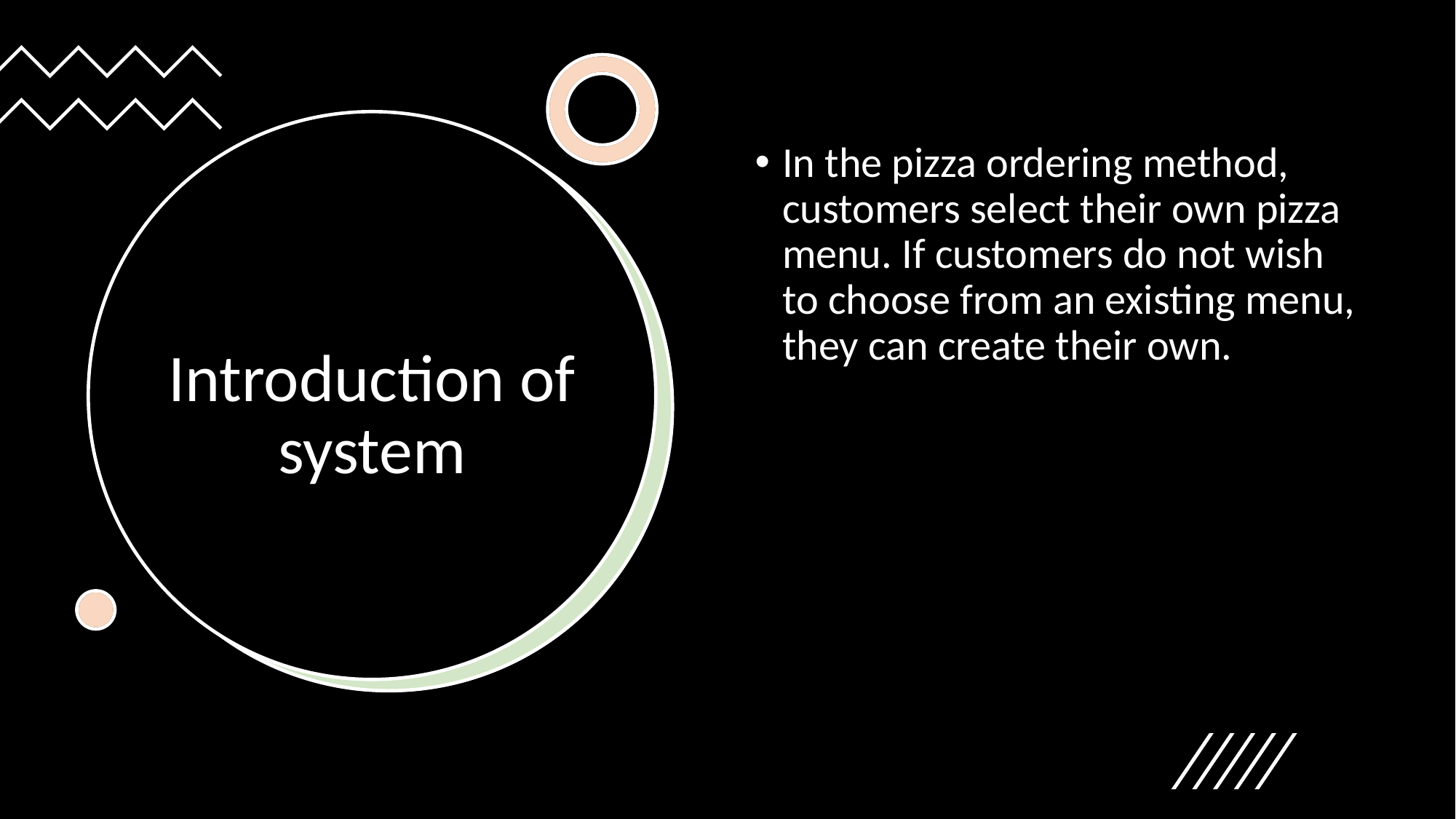

In the pizza ordering method, customers select their own pizza menu. If customers do not wish to choose from an existing menu, they can create their own.
# Introduction of system